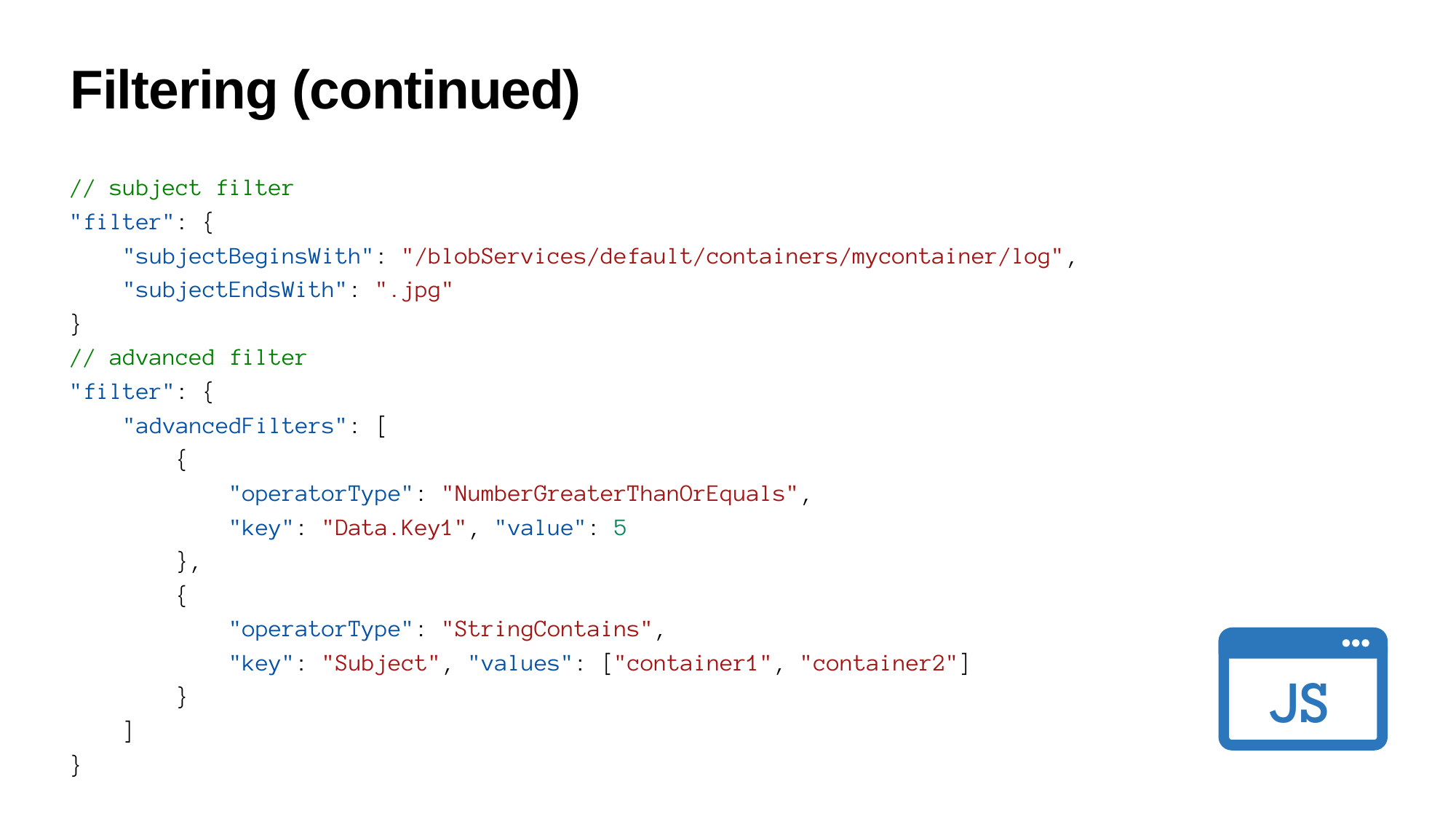

# Filtering (continued)
// subject filter
"filter": {
    "subjectBeginsWith": "/blobServices/default/containers/mycontainer/log",
    "subjectEndsWith": ".jpg"
}
// advanced filter
"filter": {
    "advancedFilters": [
        {
            "operatorType": "NumberGreaterThanOrEquals",
            "key": "Data.Key1", "value": 5
        },
        {
            "operatorType": "StringContains",
            "key": "Subject", "values": ["container1", "container2"]
        }
    ]
}